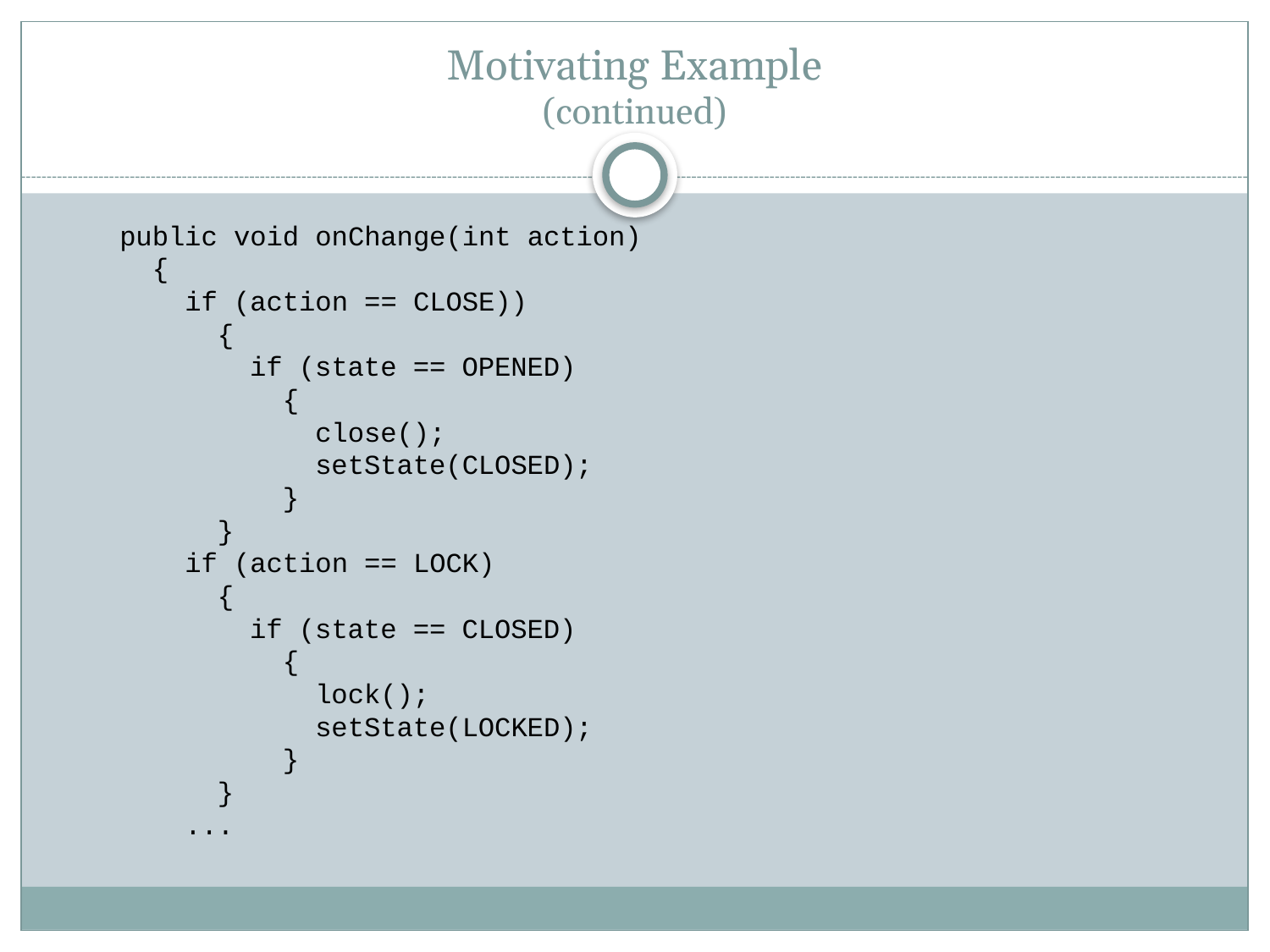

# Motivating Example (continued)
    public void onChange(int action)
      {
        if (action == CLOSE))
          {
            if (state == OPENED)
              {
                close();
                setState(CLOSED);
              }
          }
        if (action == LOCK)
          {
            if (state == CLOSED)
              {
                lock();
                setState(LOCKED);
              }
          }
        ...